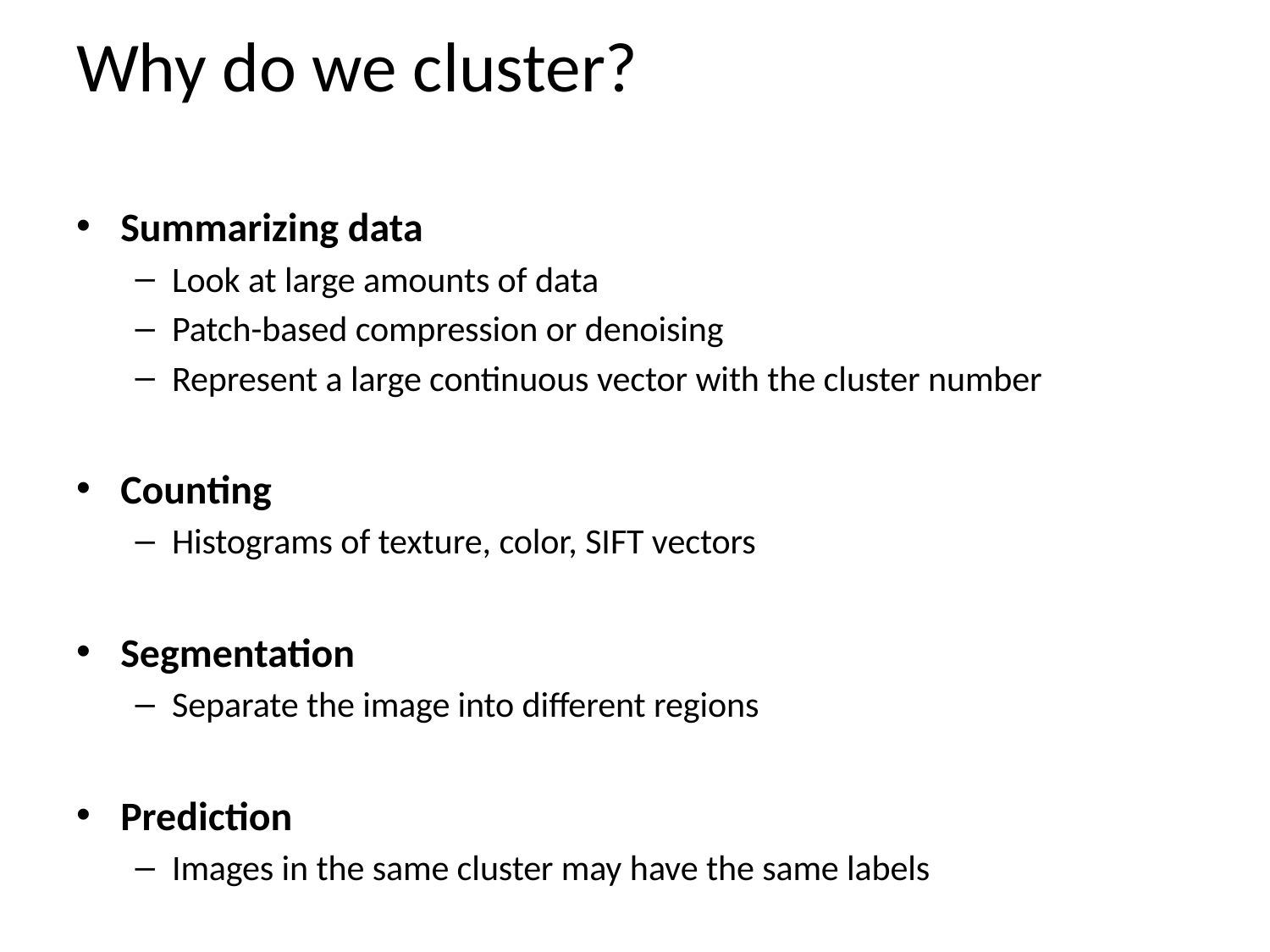

# Why do we cluster?

Summarizing data
Look at large amounts of data
Patch-based compression or denoising
Represent a large continuous vector with the cluster number

Counting
Histograms of texture, color, SIFT vectors

Segmentation
Separate the image into different regions

Prediction
Images in the same cluster may have the same labels